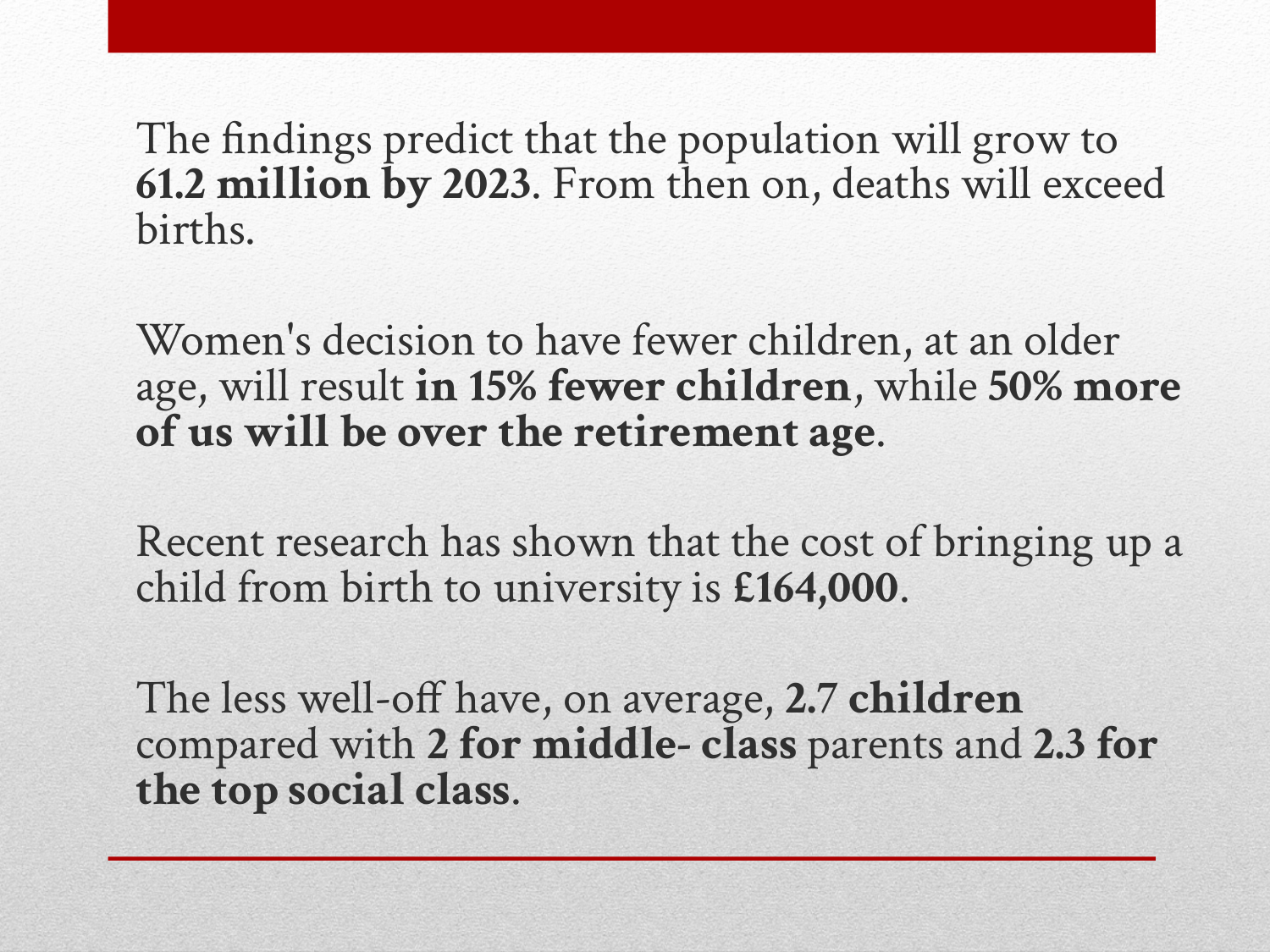

The findings predict that the population will grow to 61.2 million by 2023. From then on, deaths will exceed births.

	Women's decision to have fewer children, at an older age, will result in 15% fewer children, while 50% more of us will be over the retirement age.

	Recent research has shown that the cost of bringing up a child from birth to university is £164,000.

	The less well-off have, on average, 2.7 children compared with 2 for middle- class parents and 2.3 for the top social class.